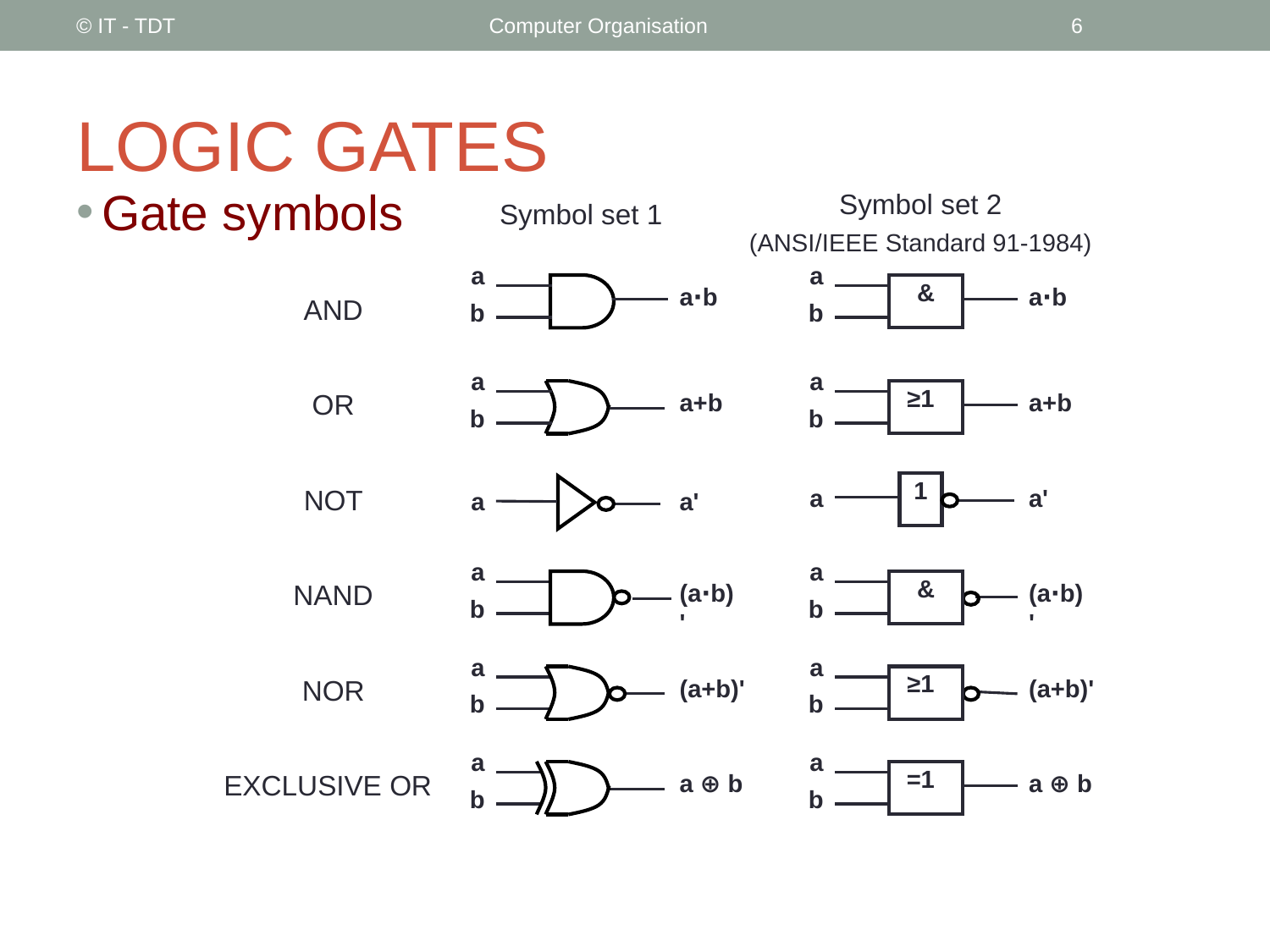

© IT - TDT
Computer Organisation
6
# LOGIC GATES
Gate symbols
Symbol set 2
(ANSI/IEEE Standard 91-1984)
Symbol set 1
a
b

a⋅b
a
b
&

a⋅b
AND
OR
NOT
NAND
NOR
EXCLUSIVE OR
a
b

a+b
a
b
≥1

a+b
1

a
a'

a
a'
a
b

(a⋅b)'
a
b
&

(a⋅b)'
a
b

(a+b)'
a
b
≥1

(a+b)'
a
b

a ⊕ b
a
b
=1

a ⊕ b